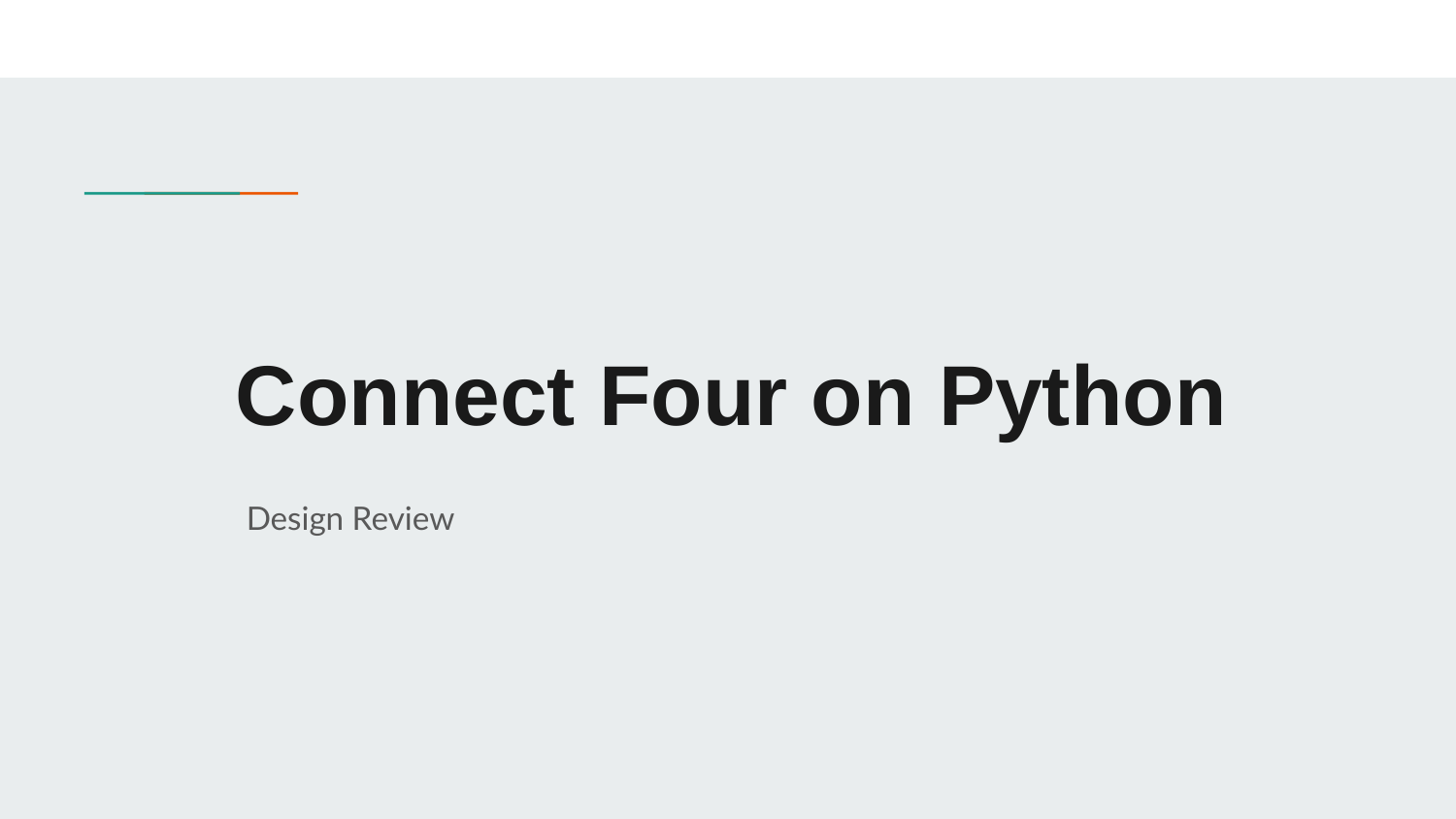

# Connect Four on Python
Design Review